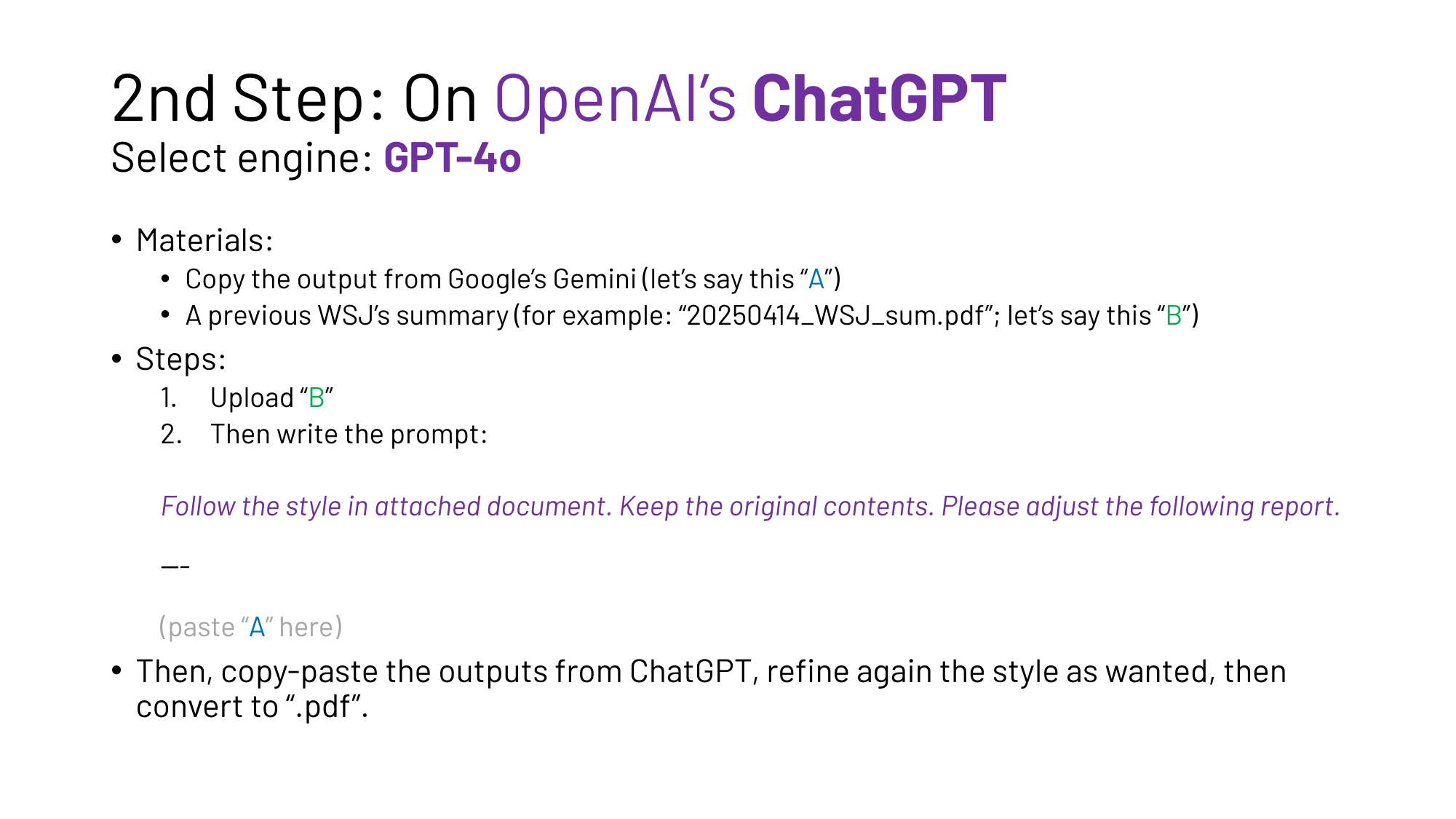

# 2nd Step: On OpenAI’s ChatGPT Select engine: GPT-4o
Materials:
Copy the output from Google’s Gemini (let’s say this “A”)
A previous WSJ’s summary (for example: “20250414_WSJ_sum.pdf”; let’s say this “B”)
Steps:
Upload “B”
Then write the prompt:

Follow the style in attached document. Keep the original contents. Please adjust the following report.
---
(paste “A” here)
Then, copy-paste the outputs from ChatGPT, refine again the style as wanted, then convert to “.pdf”.